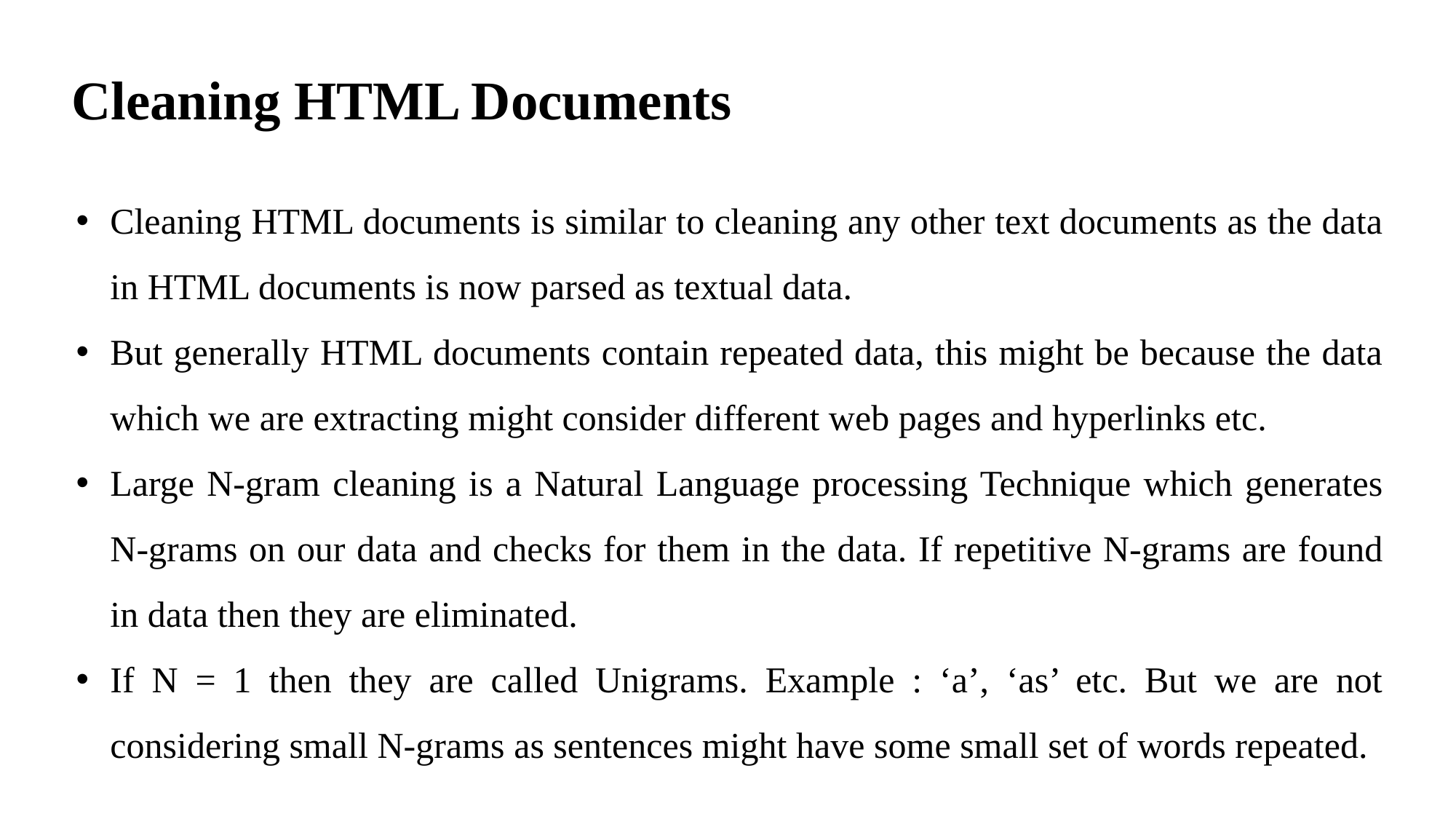

# Cleaning HTML Documents
Cleaning HTML documents is similar to cleaning any other text documents as the data in HTML documents is now parsed as textual data.
But generally HTML documents contain repeated data, this might be because the data which we are extracting might consider different web pages and hyperlinks etc.
Large N-gram cleaning is a Natural Language processing Technique which generates N-grams on our data and checks for them in the data. If repetitive N-grams are found in data then they are eliminated.
If N = 1 then they are called Unigrams. Example : ‘a’, ‘as’ etc. But we are not considering small N-grams as sentences might have some small set of words repeated.